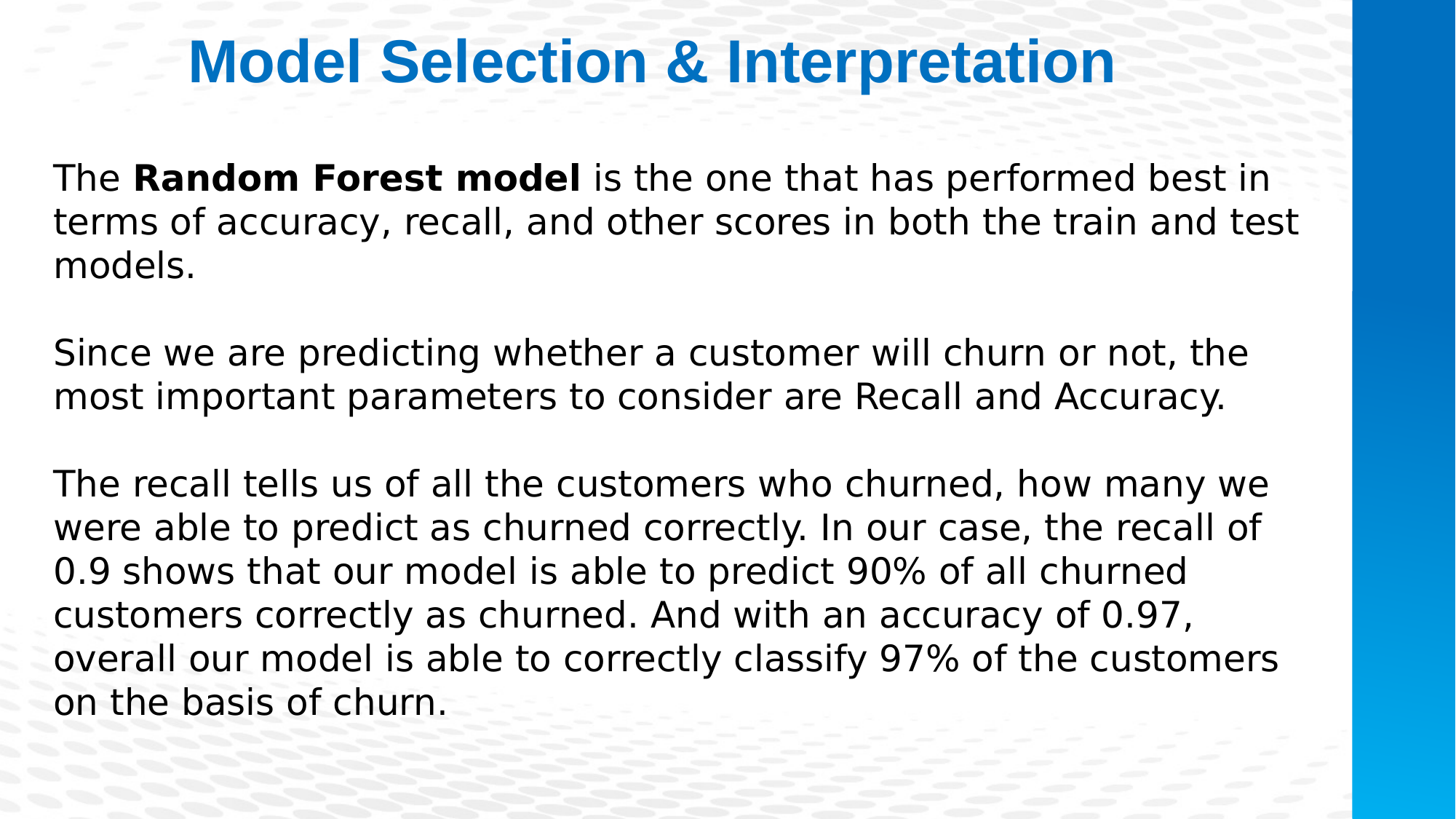

Model Selection & Interpretation
The Random Forest model is the one that has performed best in terms of accuracy, recall, and other scores in both the train and test models.

Since we are predicting whether a customer will churn or not, the most important parameters to consider are Recall and Accuracy.

The recall tells us of all the customers who churned, how many we were able to predict as churned correctly. In our case, the recall of 0.9 shows that our model is able to predict 90% of all churned customers correctly as churned. And with an accuracy of 0.97, overall our model is able to correctly classify 97% of the customers on the basis of churn.